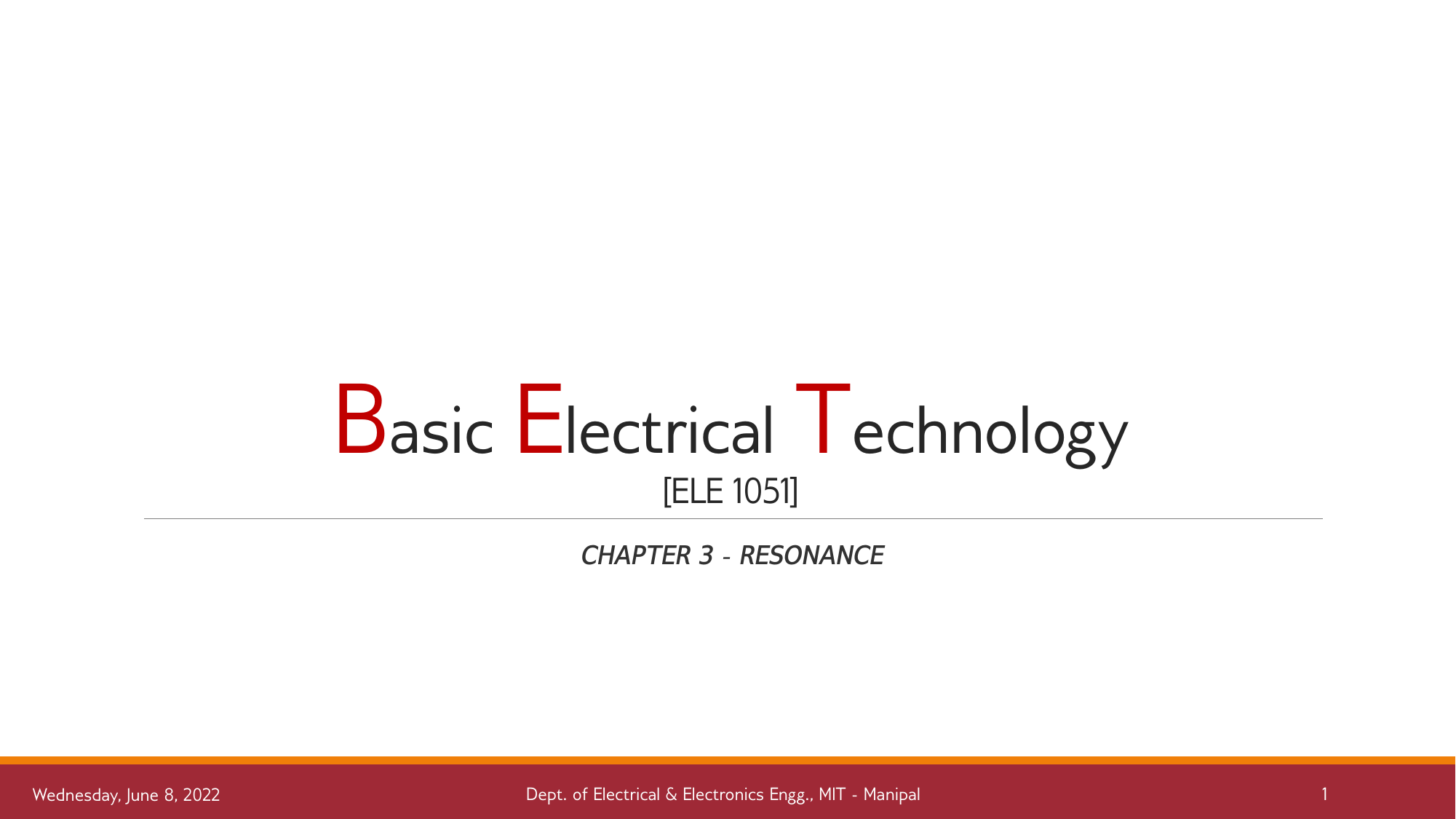

# Basic Electrical Technology [ELE 1051]
Chapter 3 - Resonance
Dept. of Electrical & Electronics Engg., MIT - Manipal
1
Wednesday, June 8, 2022